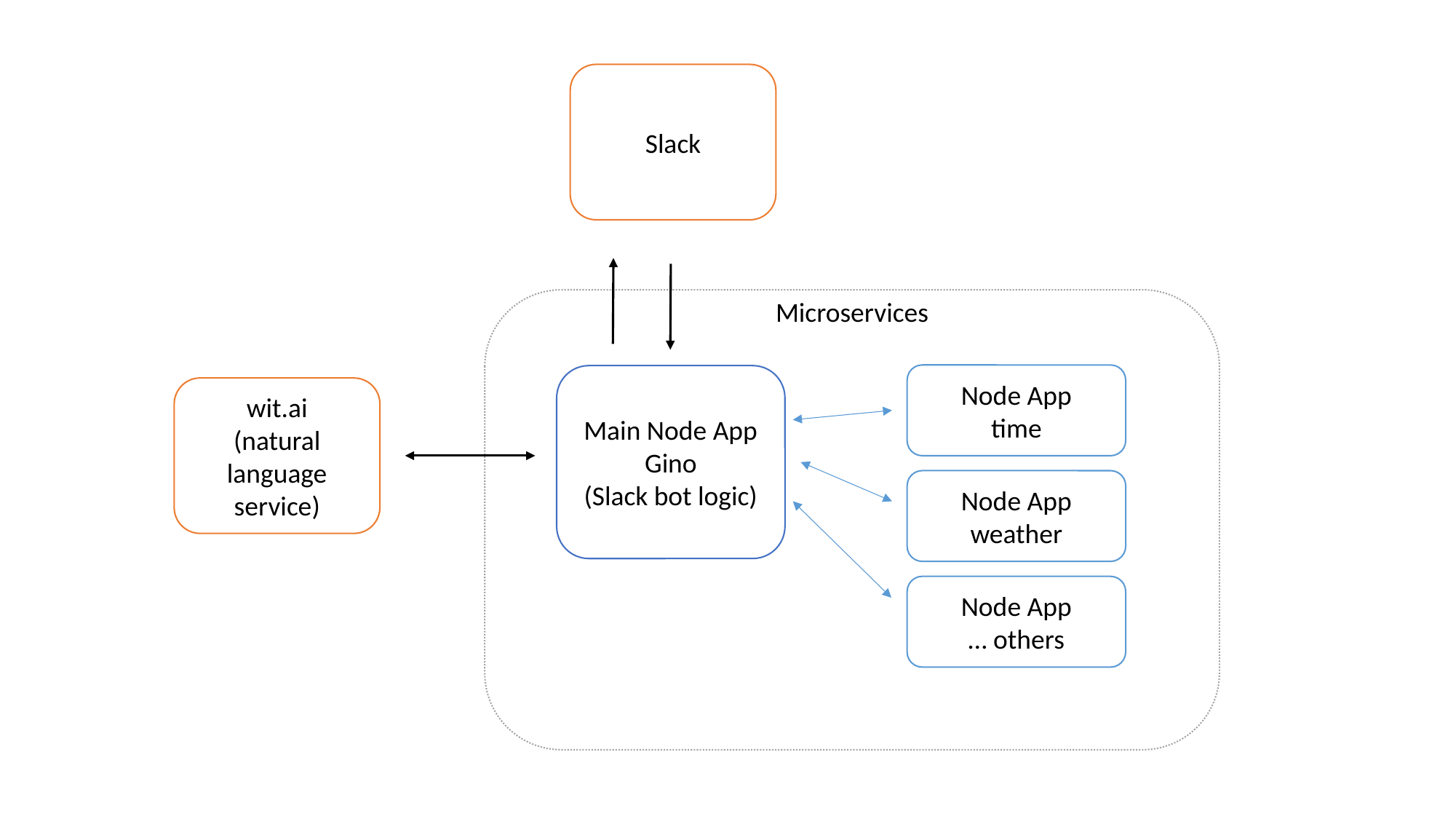

Slack

Microservices
Node App
time
Main Node App
Gino
(Slack bot logic)
wit.ai
(natural language service)
Node App
weather
Node App
… others